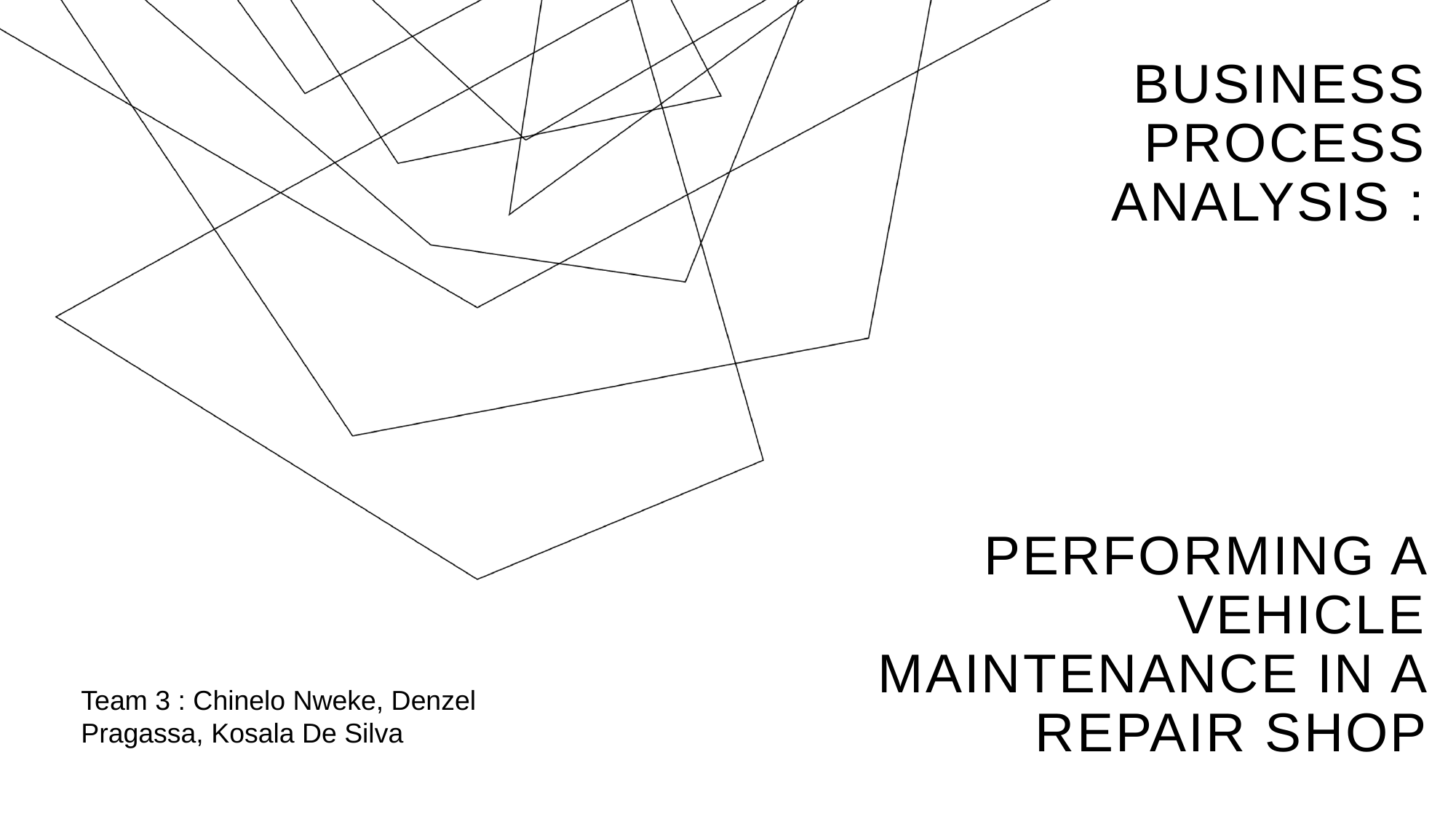

# Business Process Analysis : Performing a Vehicle Maintenance in a repair Shop
Team 3 : Chinelo Nweke, Denzel Pragassa, Kosala De Silva